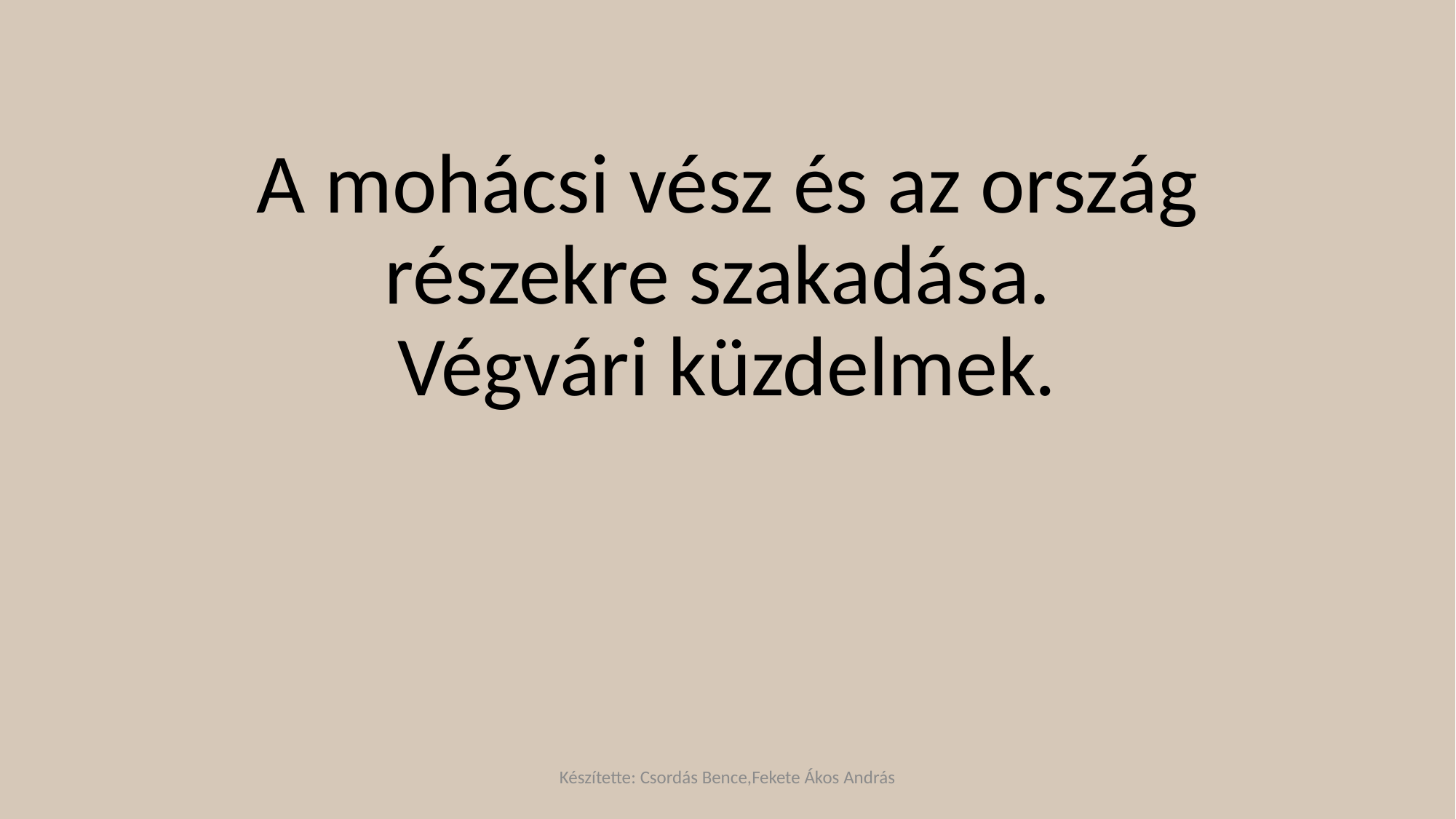

# A mohácsi vész és az ország részekre szakadása. Végvári küzdelmek.

Készítette: Csordás Bence,Fekete Ákos András